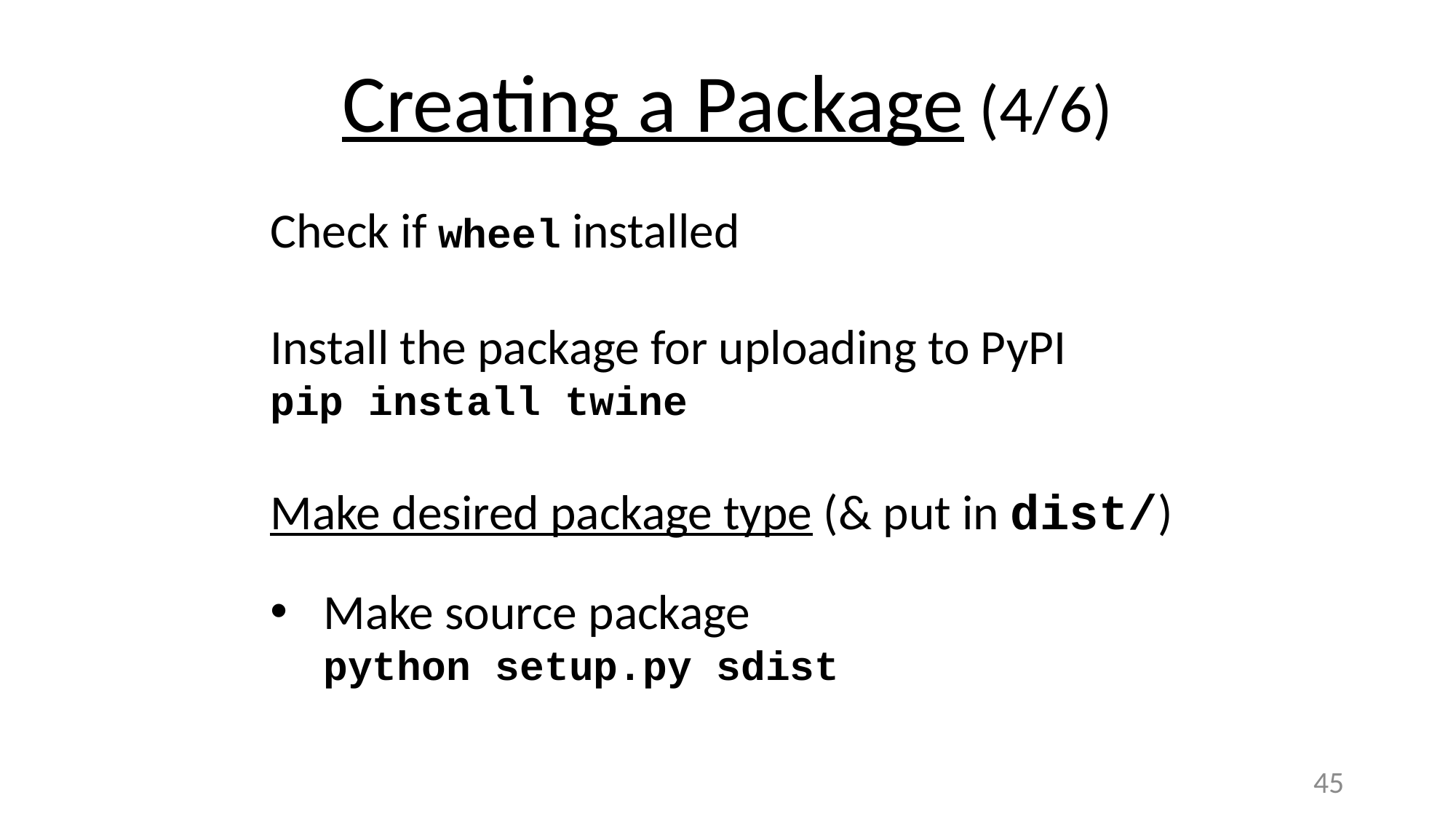

# Creating a Package (4/6)
Check if wheel installed
Install the package for uploading to PyPI
pip install twine
Make desired package type (& put in dist/)
Make source package
python setup.py sdist
45